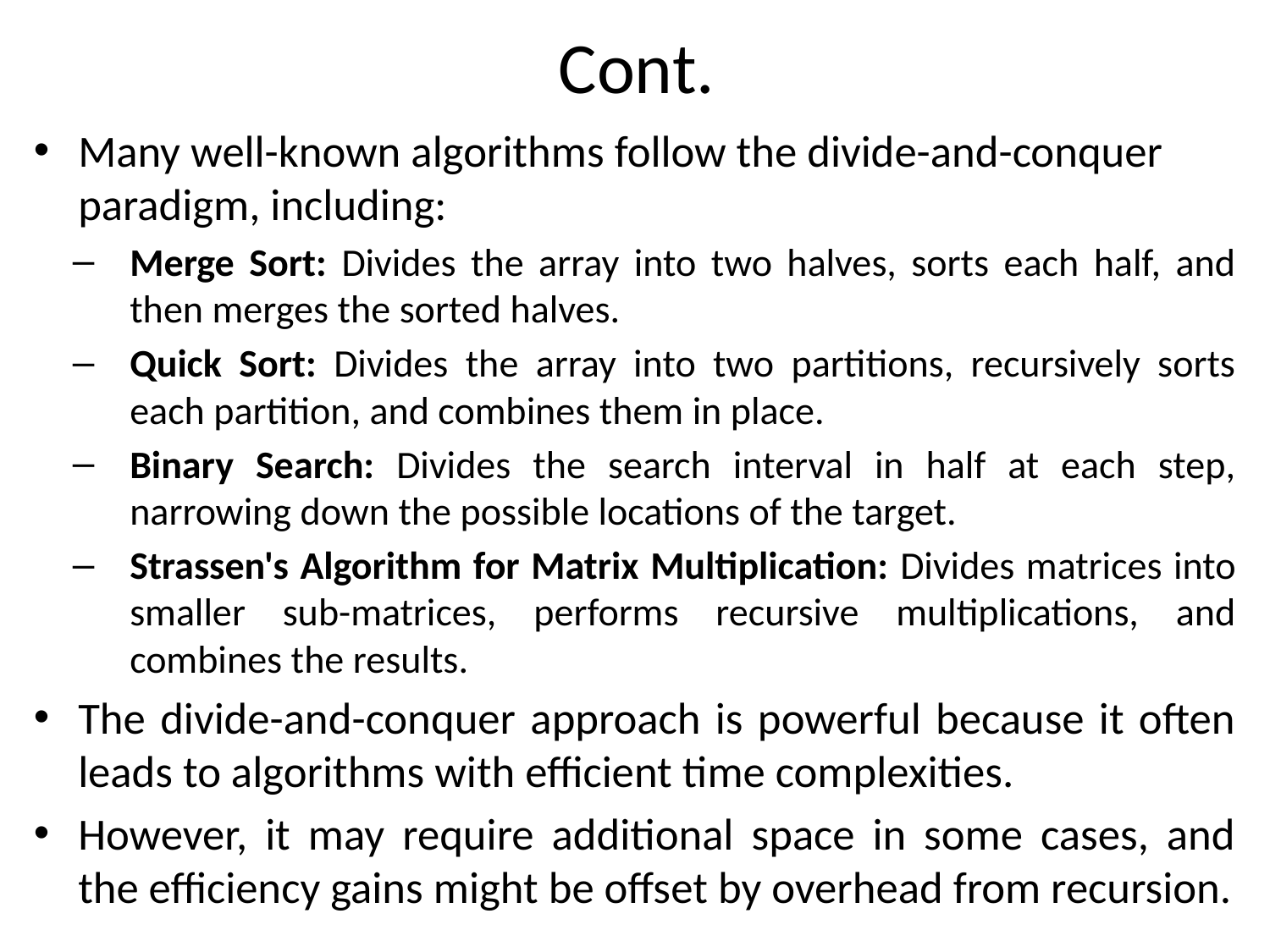

# Cont.
Many well-known algorithms follow the divide-and-conquer paradigm, including:
Merge Sort: Divides the array into two halves, sorts each half, and then merges the sorted halves.
Quick Sort: Divides the array into two partitions, recursively sorts each partition, and combines them in place.
Binary Search: Divides the search interval in half at each step, narrowing down the possible locations of the target.
Strassen's Algorithm for Matrix Multiplication: Divides matrices into smaller sub-matrices, performs recursive multiplications, and combines the results.
The divide-and-conquer approach is powerful because it often leads to algorithms with efficient time complexities.
However, it may require additional space in some cases, and the efficiency gains might be offset by overhead from recursion.